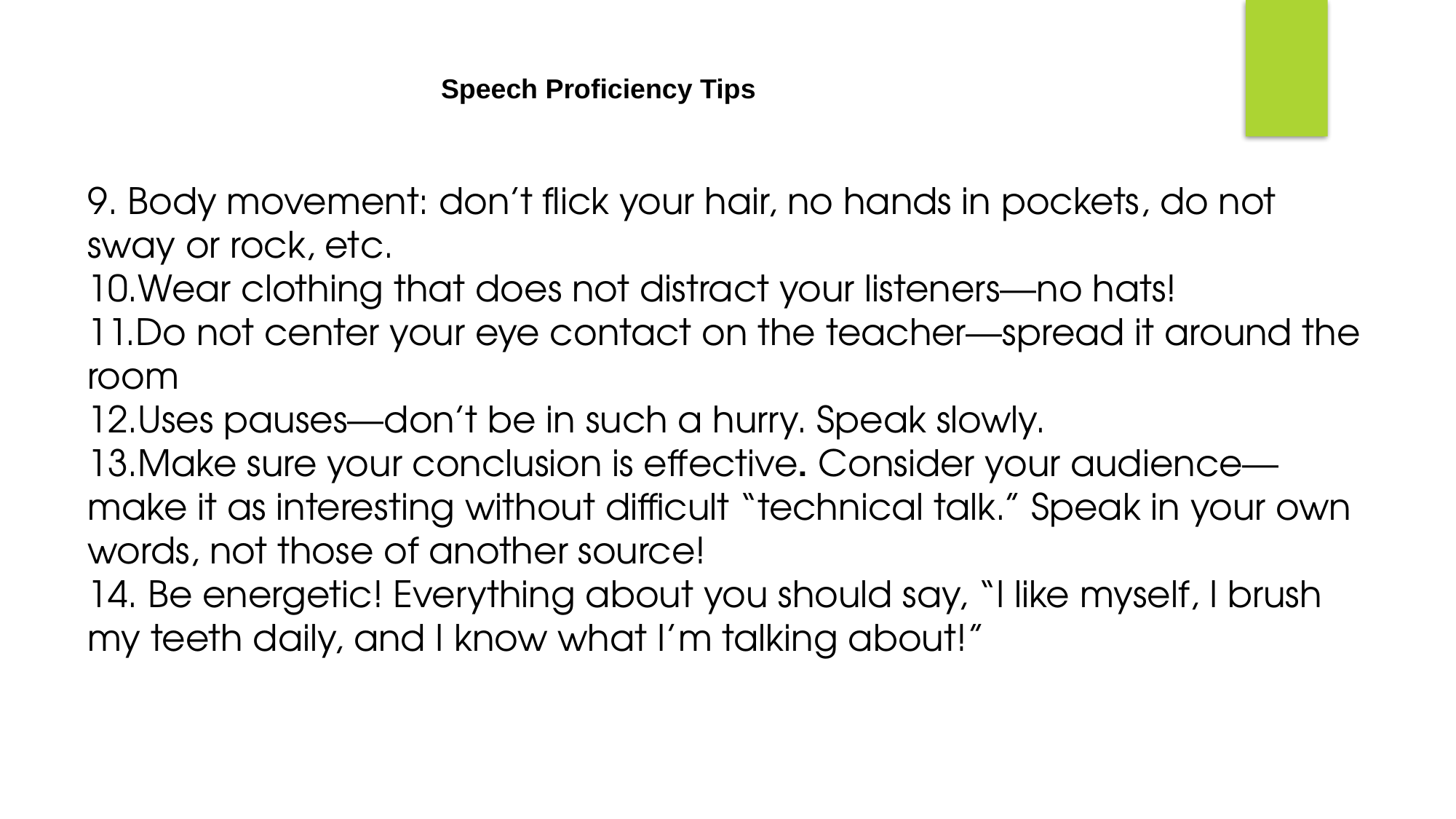

Speech Proficiency Tips
9. Body movement: don’t flick your hair, no hands in pockets, do not
sway or rock, etc.
10.Wear clothing that does not distract your listeners—no hats!
11.Do not center your eye contact on the teacher—spread it around the
room
12.Uses pauses—don’t be in such a hurry. Speak slowly.
13.Make sure your conclusion is effective. Consider your audience—make it as interesting without difficult “technical talk.” Speak in your own words, not those of another source!
14. Be energetic! Everything about you should say, “I like myself, I brush
my teeth daily, and I know what I’m talking about!”